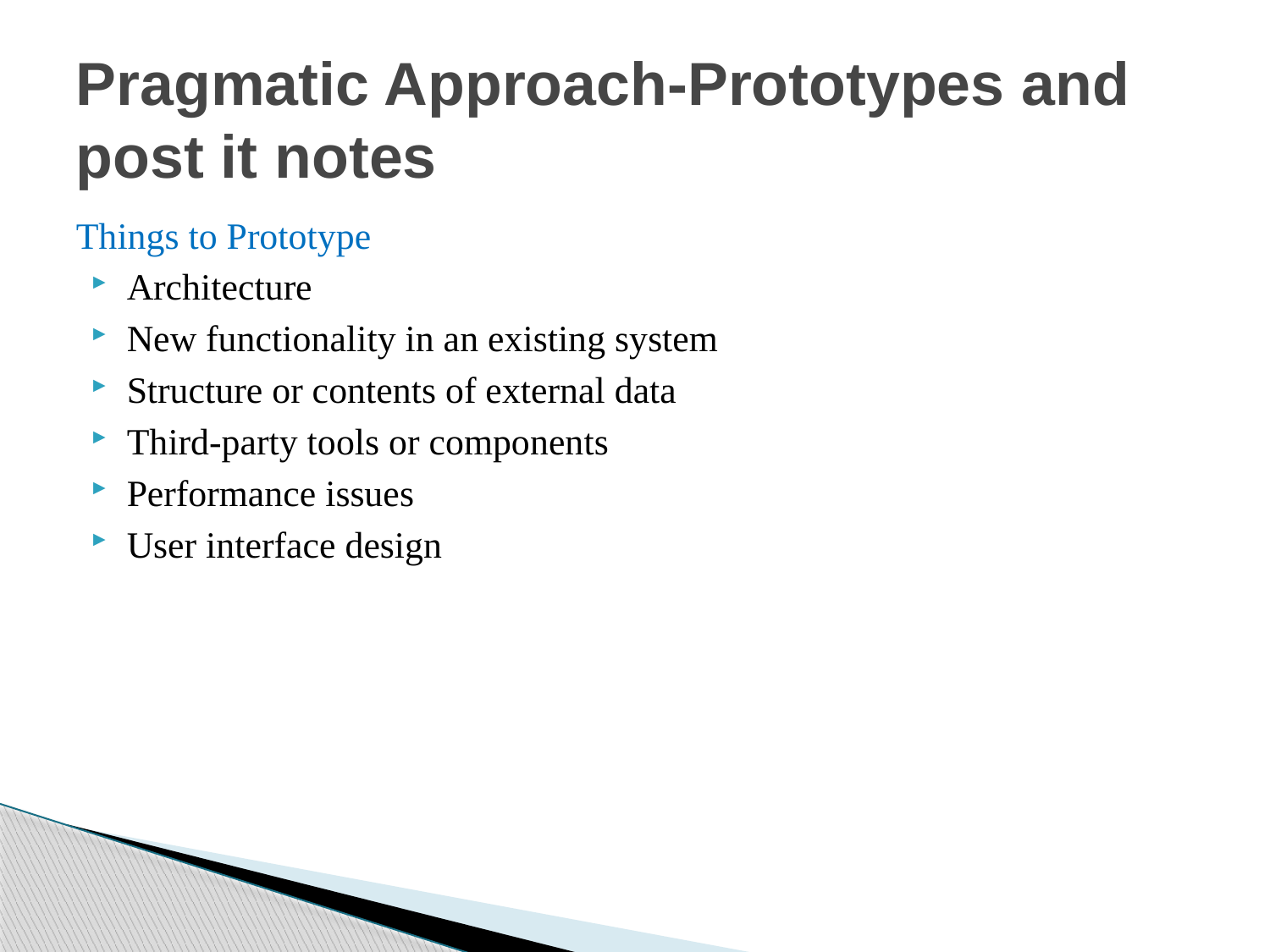

# Pragmatic Approach-Prototypes and post it notes
Things to Prototype
Architecture
New functionality in an existing system
Structure or contents of external data
Third-party tools or components
Performance issues
User interface design